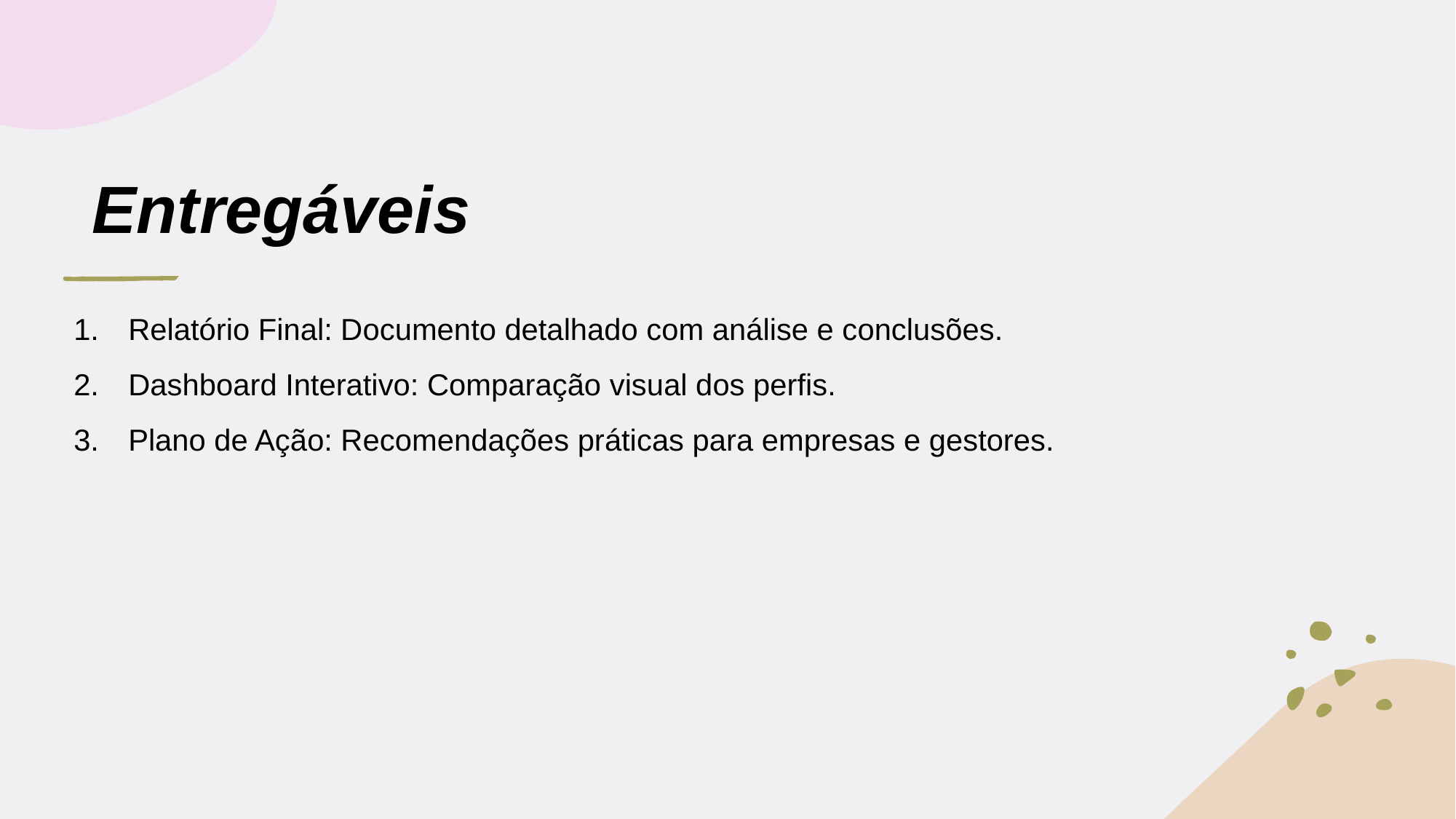

# Entregáveis
Relatório Final: Documento detalhado com análise e conclusões.
Dashboard Interativo: Comparação visual dos perfis.
Plano de Ação: Recomendações práticas para empresas e gestores.